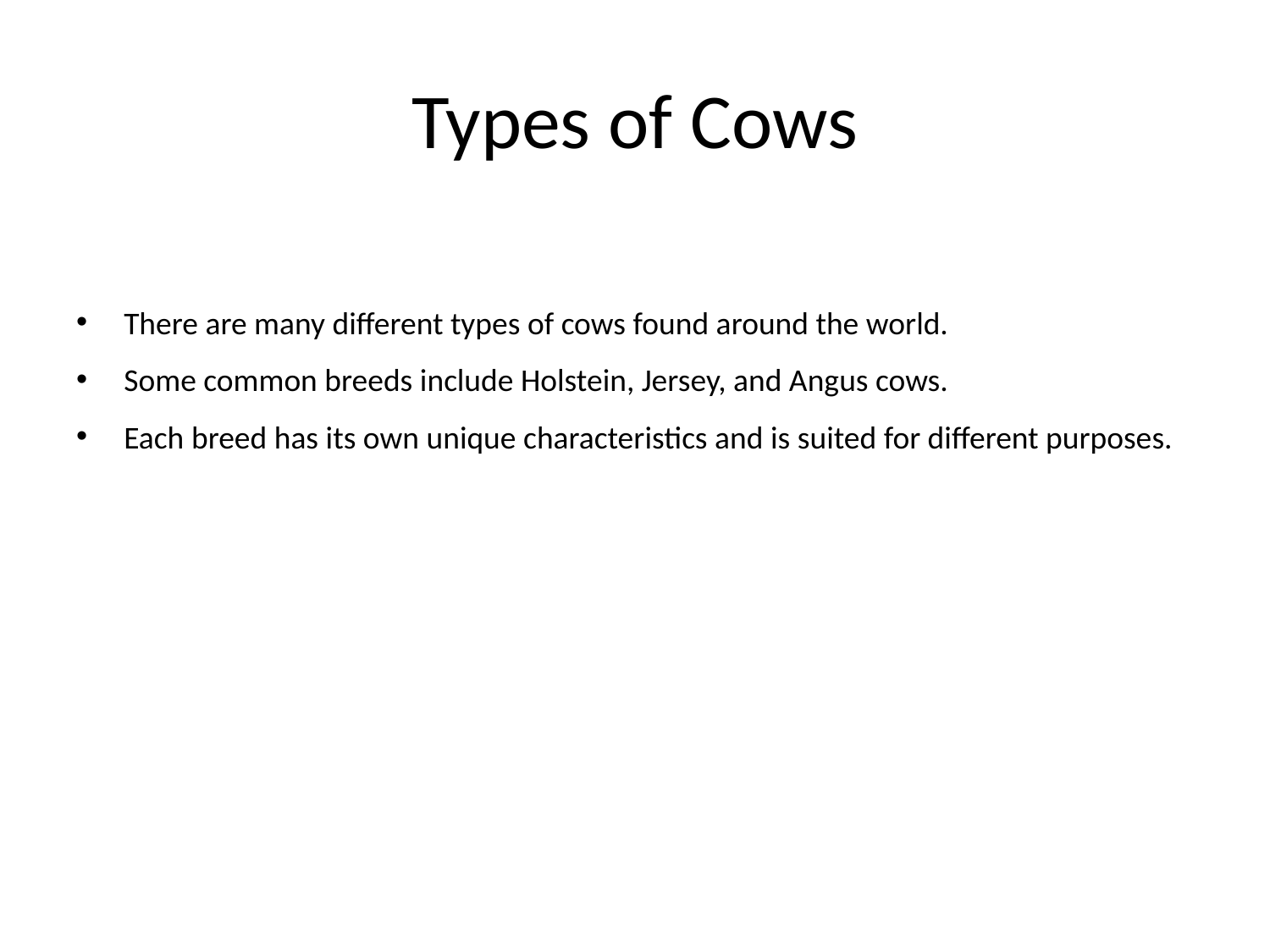

# Types of Cows

There are many different types of cows found around the world.
Some common breeds include Holstein, Jersey, and Angus cows.
Each breed has its own unique characteristics and is suited for different purposes.